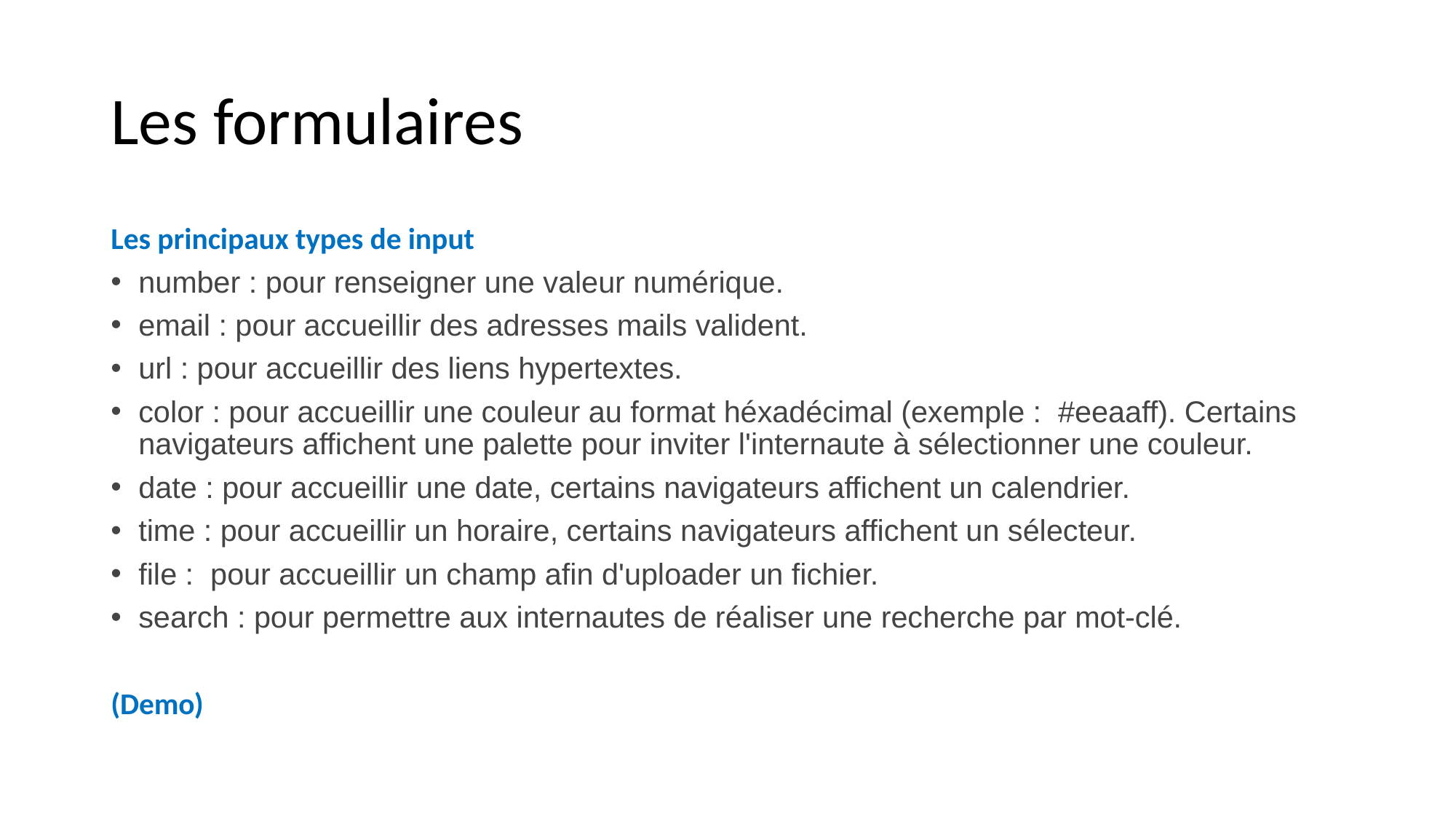

# Les formulaires
Les principaux types de input
number : pour renseigner une valeur numérique.
email : pour accueillir des adresses mails valident.
url : pour accueillir des liens hypertextes.
color : pour accueillir une couleur au format héxadécimal (exemple :  #eeaaff). Certains navigateurs affichent une palette pour inviter l'internaute à sélectionner une couleur.
date : pour accueillir une date, certains navigateurs affichent un calendrier.
time : pour accueillir un horaire, certains navigateurs affichent un sélecteur.
file :  pour accueillir un champ afin d'uploader un fichier.
search : pour permettre aux internautes de réaliser une recherche par mot-clé.

(Demo)